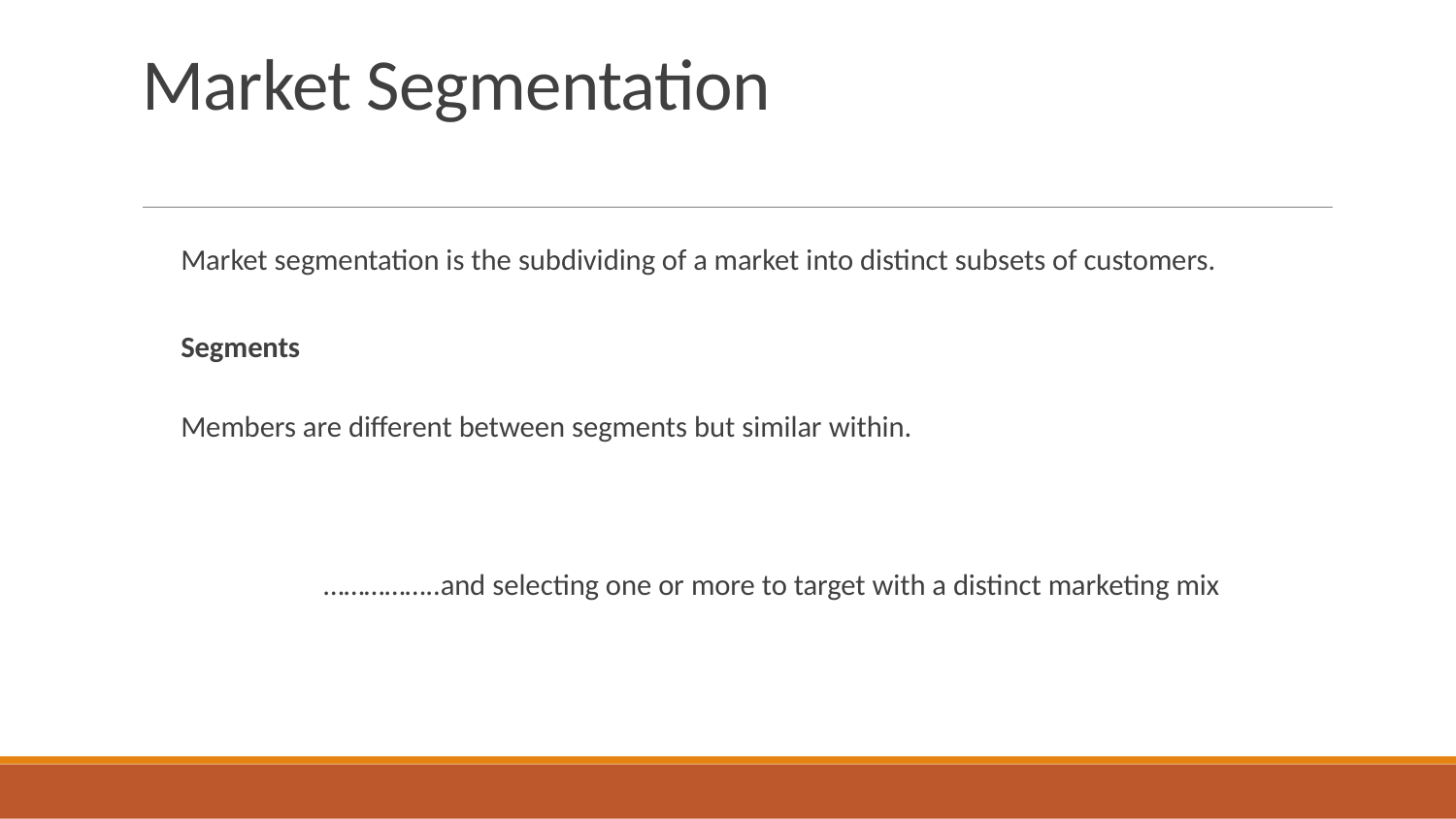

# Market Segmentation
Market segmentation is the subdividing of a market into distinct subsets of customers.
Segments
Members are different between segments but similar within.

			……………..and selecting one or more to target with a distinct marketing mix